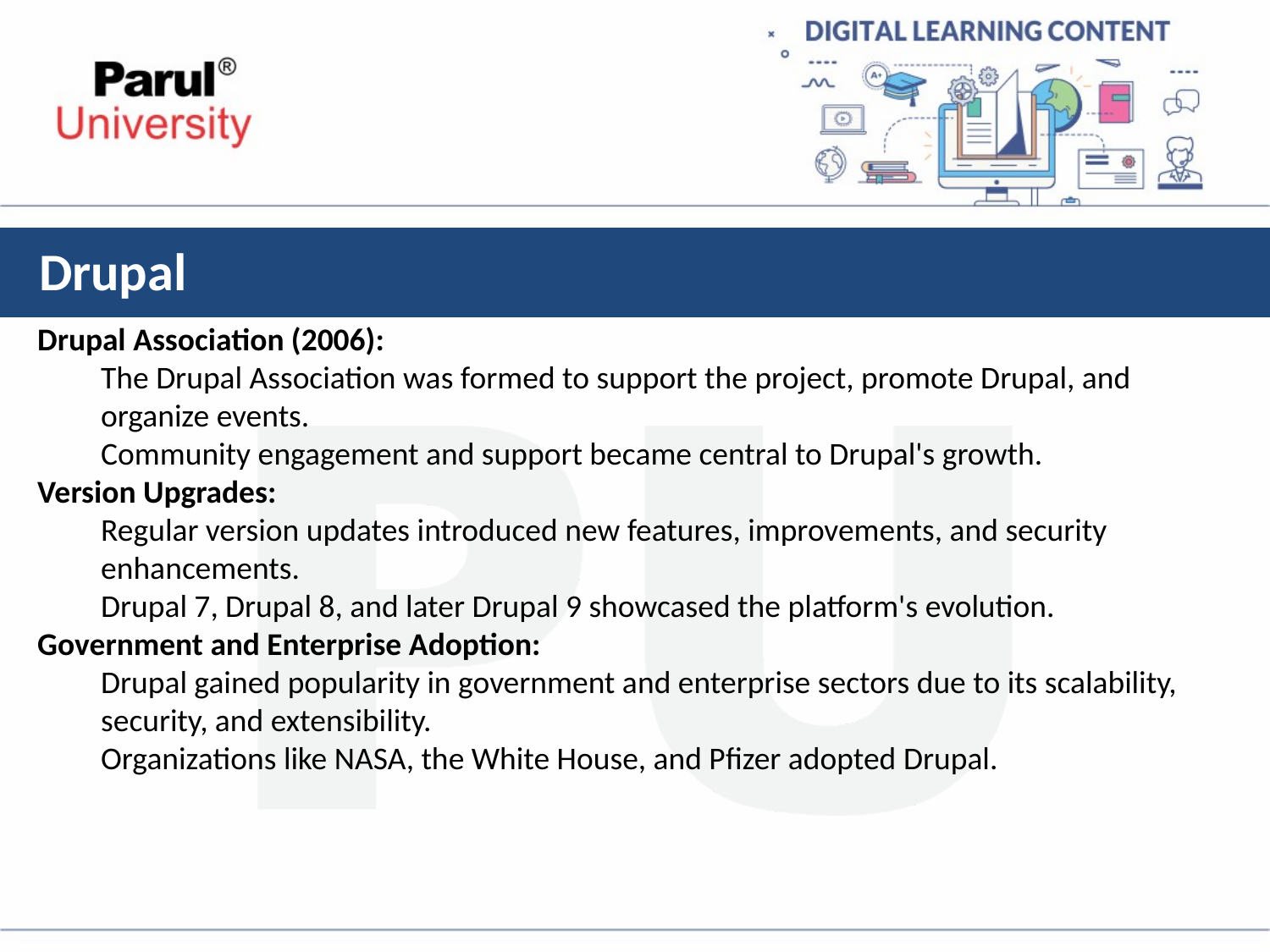

# Drupal
Drupal Association (2006):
The Drupal Association was formed to support the project, promote Drupal, and organize events.
Community engagement and support became central to Drupal's growth.
Version Upgrades:
Regular version updates introduced new features, improvements, and security enhancements.
Drupal 7, Drupal 8, and later Drupal 9 showcased the platform's evolution.
Government and Enterprise Adoption:
Drupal gained popularity in government and enterprise sectors due to its scalability, security, and extensibility.
Organizations like NASA, the White House, and Pfizer adopted Drupal.